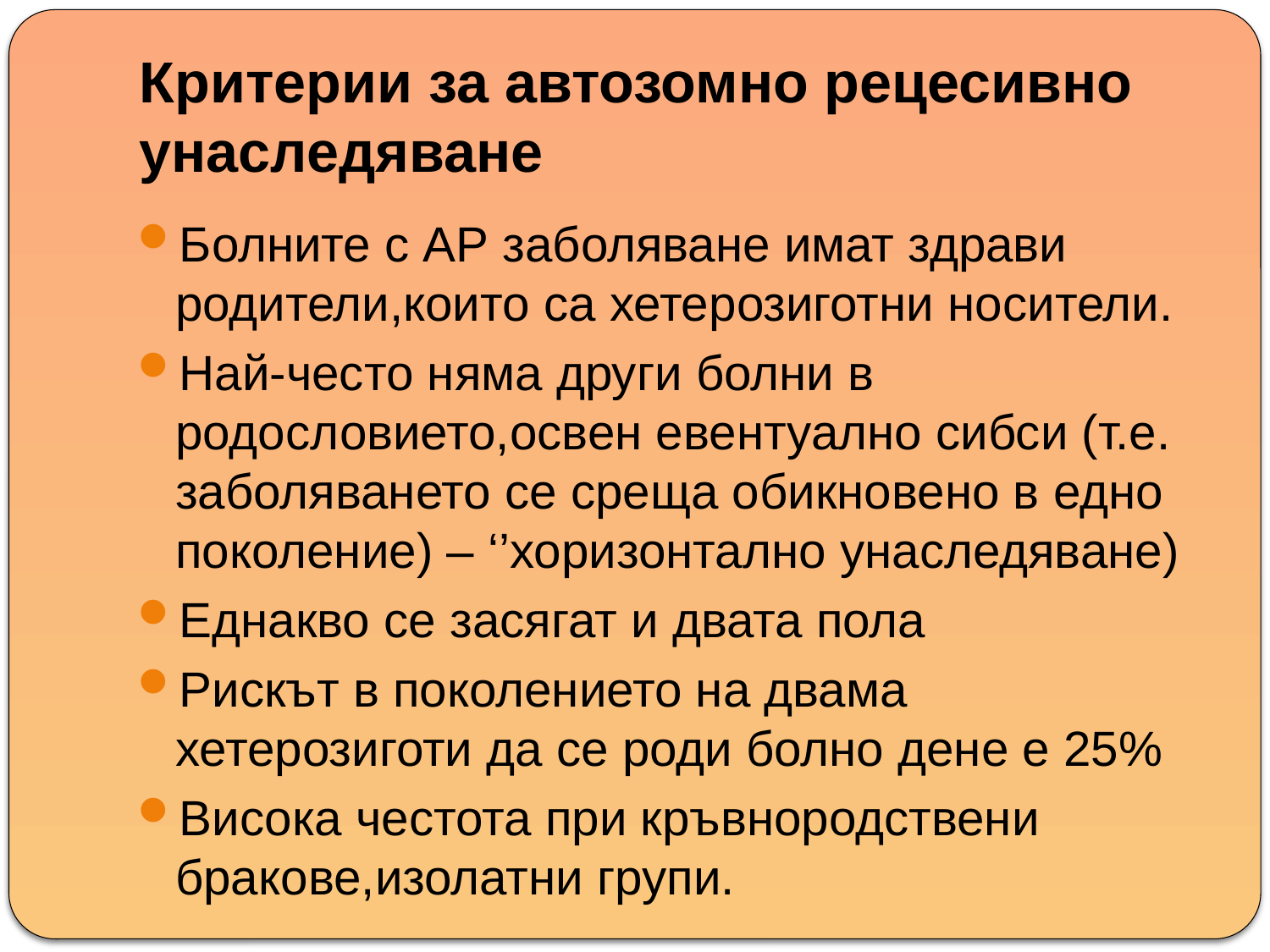

# Критерии за автозомно рецесивно унаследяване
Болните с АР заболяване имат здрави родители,които са хетерозиготни носители.
Най-често няма други болни в родословието,освен евентуално сибси (т.е. заболяването се среща обикновено в едно поколение) – ‘’хоризонтално унаследяване)
Еднакво се засягат и двата пола
Рискът в поколението на двама хетерозиготи да се роди болно дене е 25%
Висока честота при кръвнородствени бракове,изолатни групи.